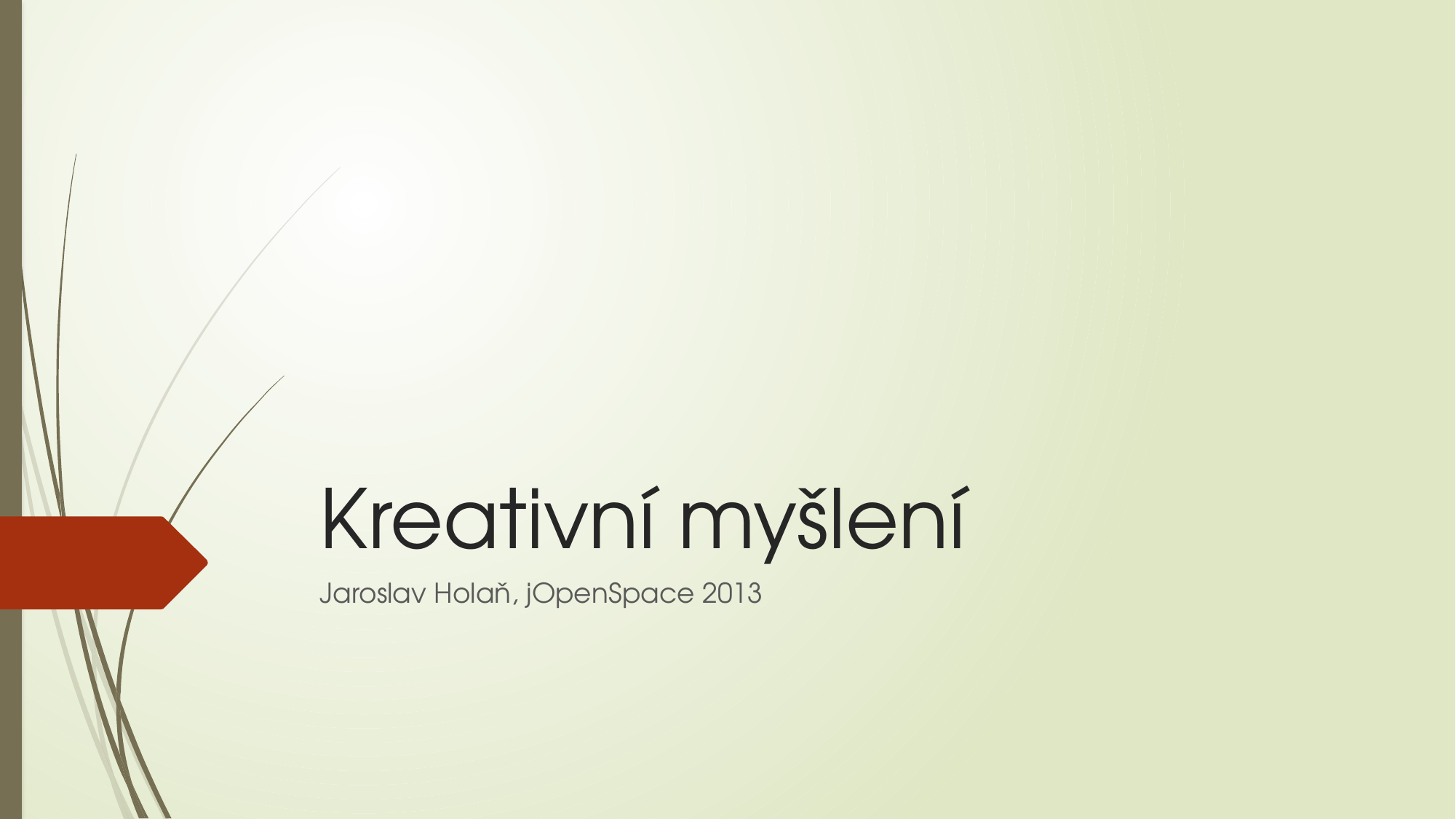

# Kreativní myšlení
Jaroslav Holaň, jOpenSpace 2013